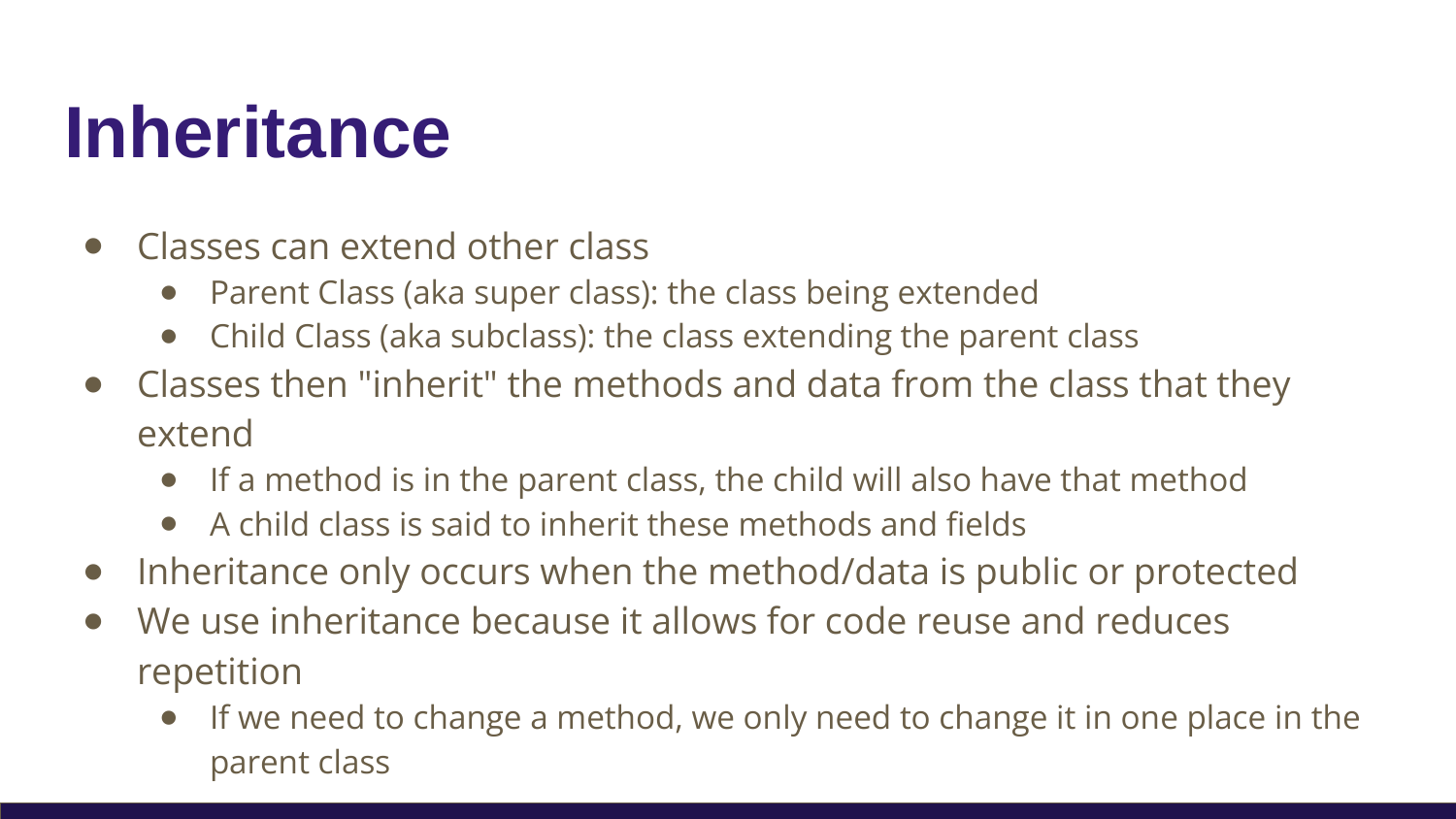

# Inheritance
Classes can extend other class
Parent Class (aka super class): the class being extended
Child Class (aka subclass): the class extending the parent class
Classes then "inherit" the methods and data from the class that they extend
If a method is in the parent class, the child will also have that method
A child class is said to inherit these methods and fields
Inheritance only occurs when the method/data is public or protected
We use inheritance because it allows for code reuse and reduces repetition
If we need to change a method, we only need to change it in one place in the parent class